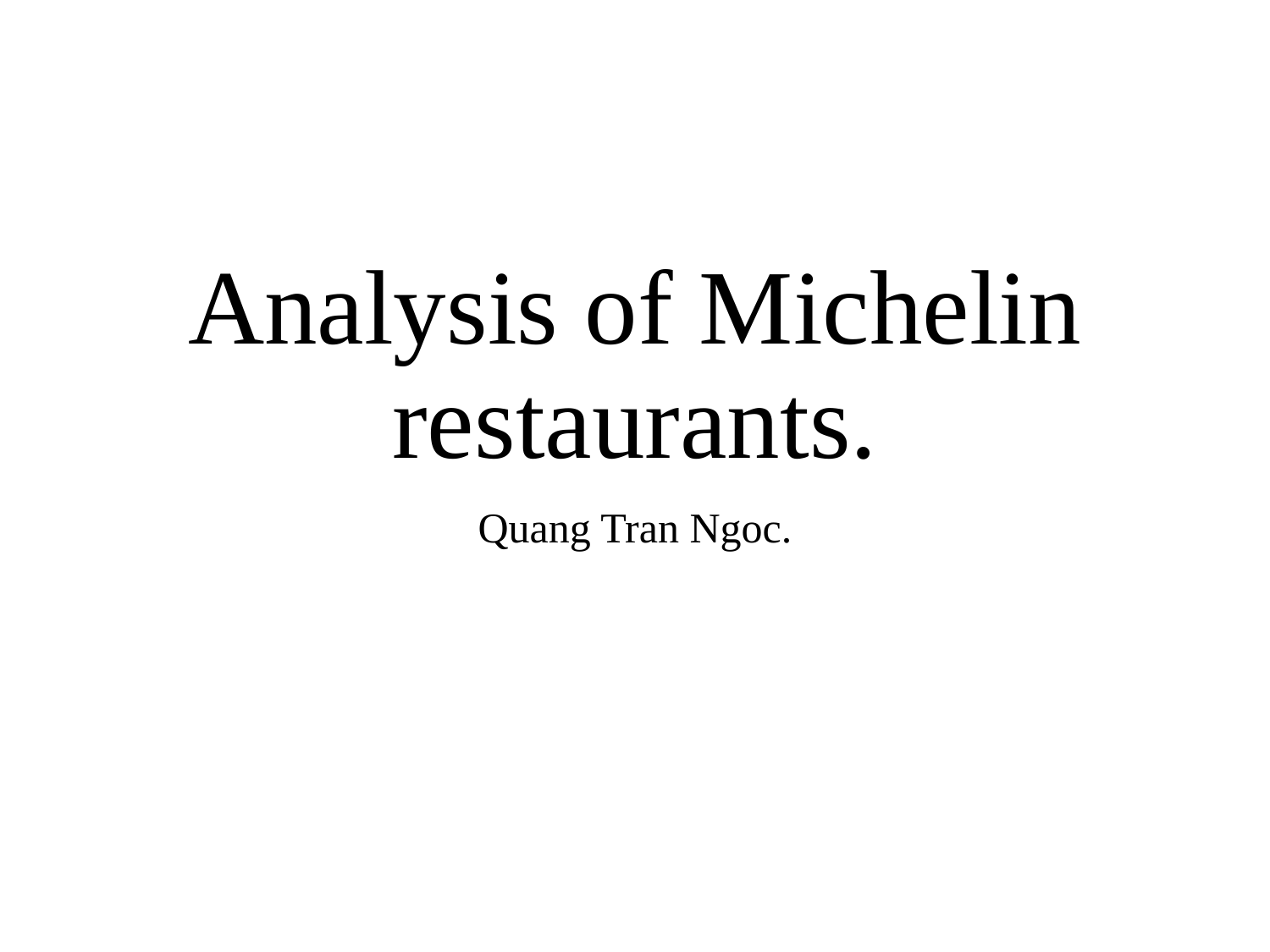

# Analysis of Michelin restaurants.
Quang Tran Ngoc.